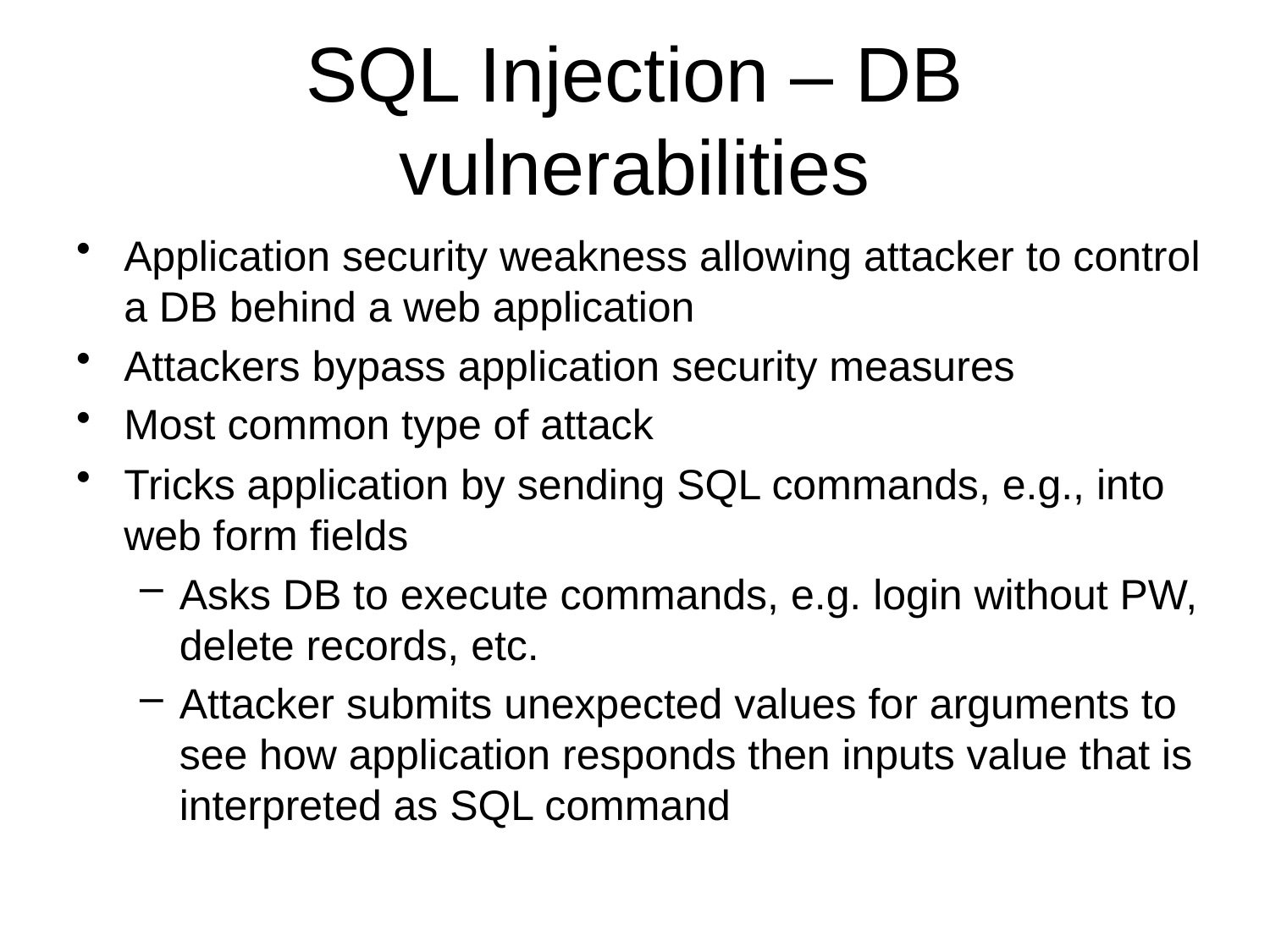

# SQL Injection – DB vulnerabilities
Application security weakness allowing attacker to control a DB behind a web application
Attackers bypass application security measures
Most common type of attack
Tricks application by sending SQL commands, e.g., into web form fields
Asks DB to execute commands, e.g. login without PW, delete records, etc.
Attacker submits unexpected values for arguments to see how application responds then inputs value that is interpreted as SQL command